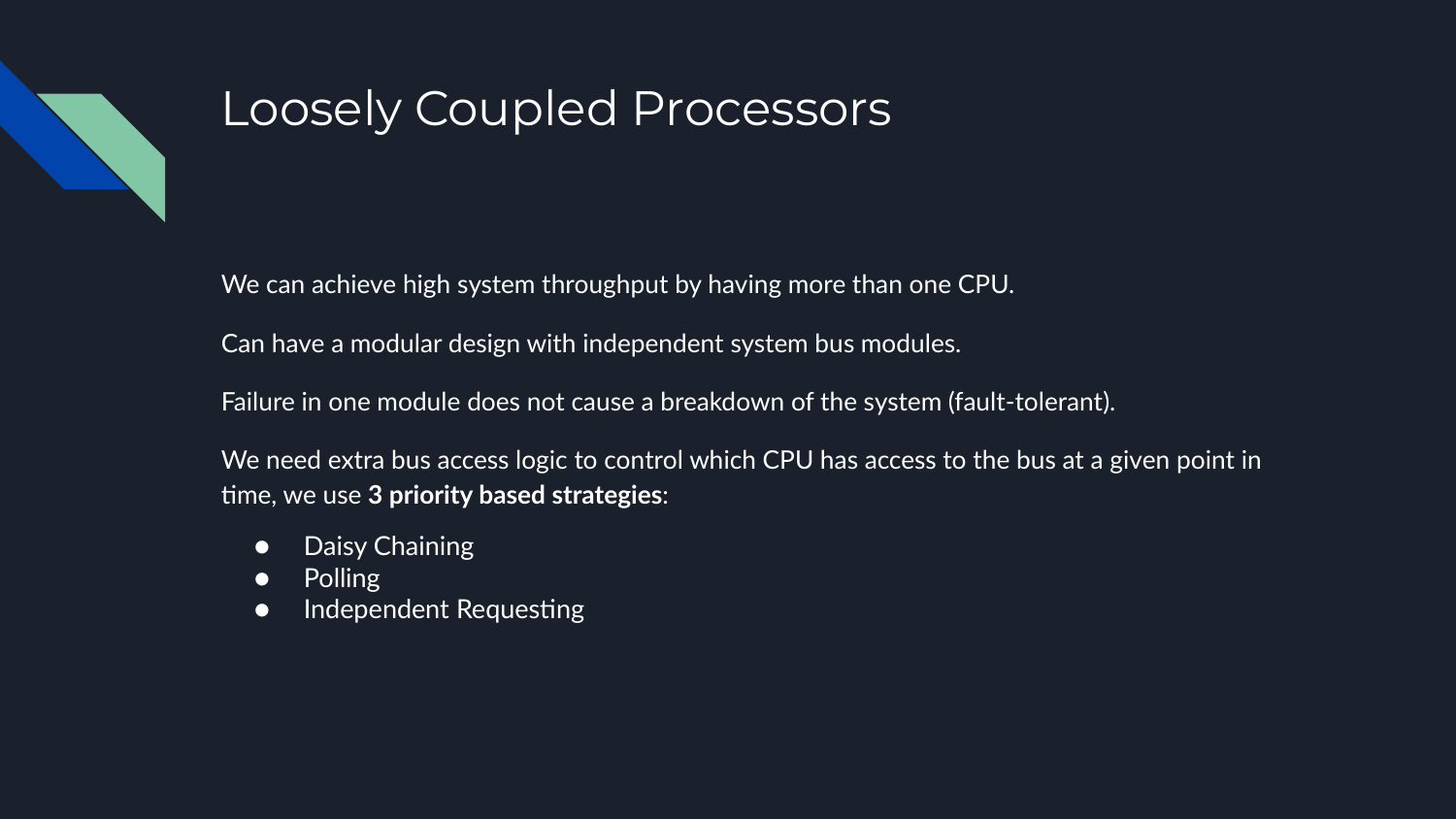

# Loosely Coupled Processors
We can achieve high system throughput by having more than one CPU.
Can have a modular design with independent system bus modules.
Failure in one module does not cause a breakdown of the system (fault-tolerant).
We need extra bus access logic to control which CPU has access to the bus at a given point in time, we use 3 priority based strategies:
Daisy Chaining
Polling
Independent Requesting